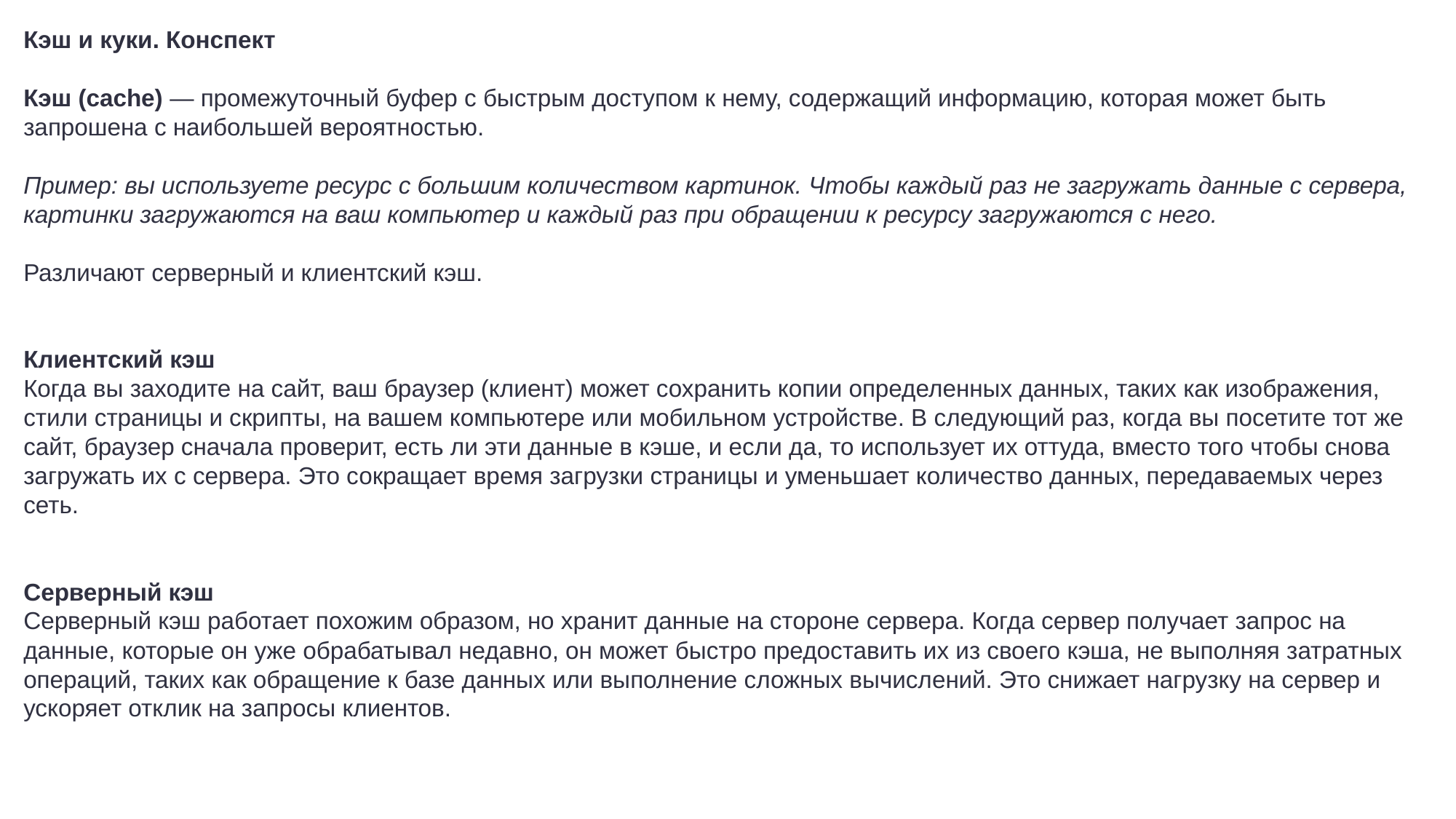

Кэш и куки. Конспект

Кэш (cache) — промежуточный буфер с быстрым доступом к нему, содержащий информацию, которая может быть запрошена с наибольшей вероятностью.

Пример: вы используете ресурс с большим количеством картинок. Чтобы каждый раз не загружать данные с сервера, картинки загружаются на ваш компьютер и каждый раз при обращении к ресурсу загружаются с него.

Различают серверный и клиентский кэш.

Клиентский кэш
Когда вы заходите на сайт, ваш браузер (клиент) может сохранить копии определенных данных, таких как изображения, стили страницы и скрипты, на вашем компьютере или мобильном устройстве. В следующий раз, когда вы посетите тот же сайт, браузер сначала проверит, есть ли эти данные в кэше, и если да, то использует их оттуда, вместо того чтобы снова загружать их с сервера. Это сокращает время загрузки страницы и уменьшает количество данных, передаваемых через сеть.

Серверный кэш
Серверный кэш работает похожим образом, но хранит данные на стороне сервера. Когда сервер получает запрос на данные, которые он уже обрабатывал недавно, он может быстро предоставить их из своего кэша, не выполняя затратных операций, таких как обращение к базе данных или выполнение сложных вычислений. Это снижает нагрузку на сервер и ускоряет отклик на запросы клиентов.